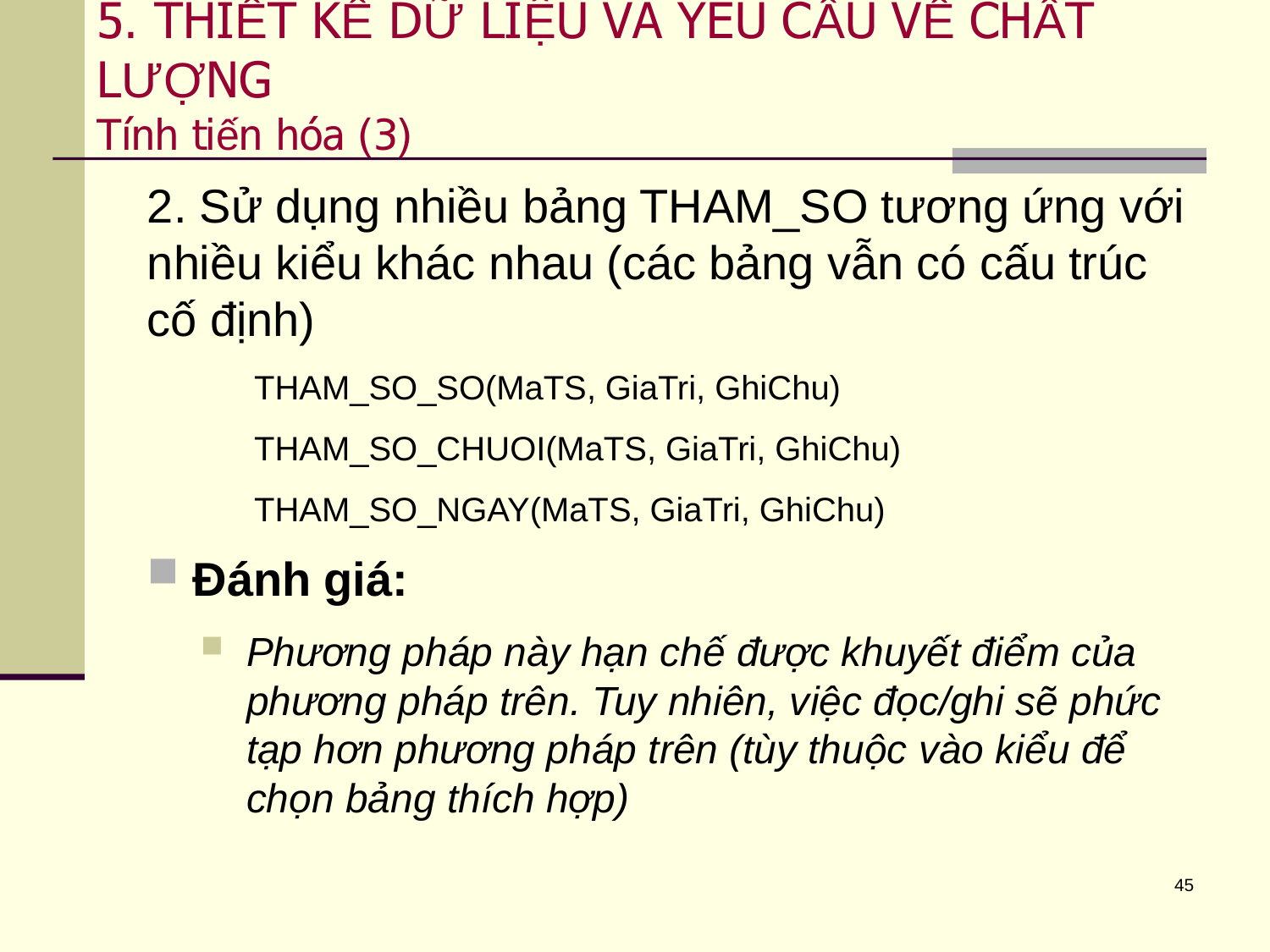

# 5. THIẾT KẾ DỮ LIỆU VÀ YÊU CẦU VỀ CHẤT LƯỢNG Tính tiến hóa (3)
2. Sử dụng nhiều bảng THAM_SO tương ứng với nhiều kiểu khác nhau (các bảng vẫn có cấu trúc cố định)
THAM_SO_SO(MaTS, GiaTri, GhiChu)
THAM_SO_CHUOI(MaTS, GiaTri, GhiChu)
THAM_SO_NGAY(MaTS, GiaTri, GhiChu)
Đánh giá:
Phương pháp này hạn chế được khuyết điểm của phương pháp trên. Tuy nhiên, việc đọc/ghi sẽ phức tạp hơn phương pháp trên (tùy thuộc vào kiểu để chọn bảng thích hợp)
45